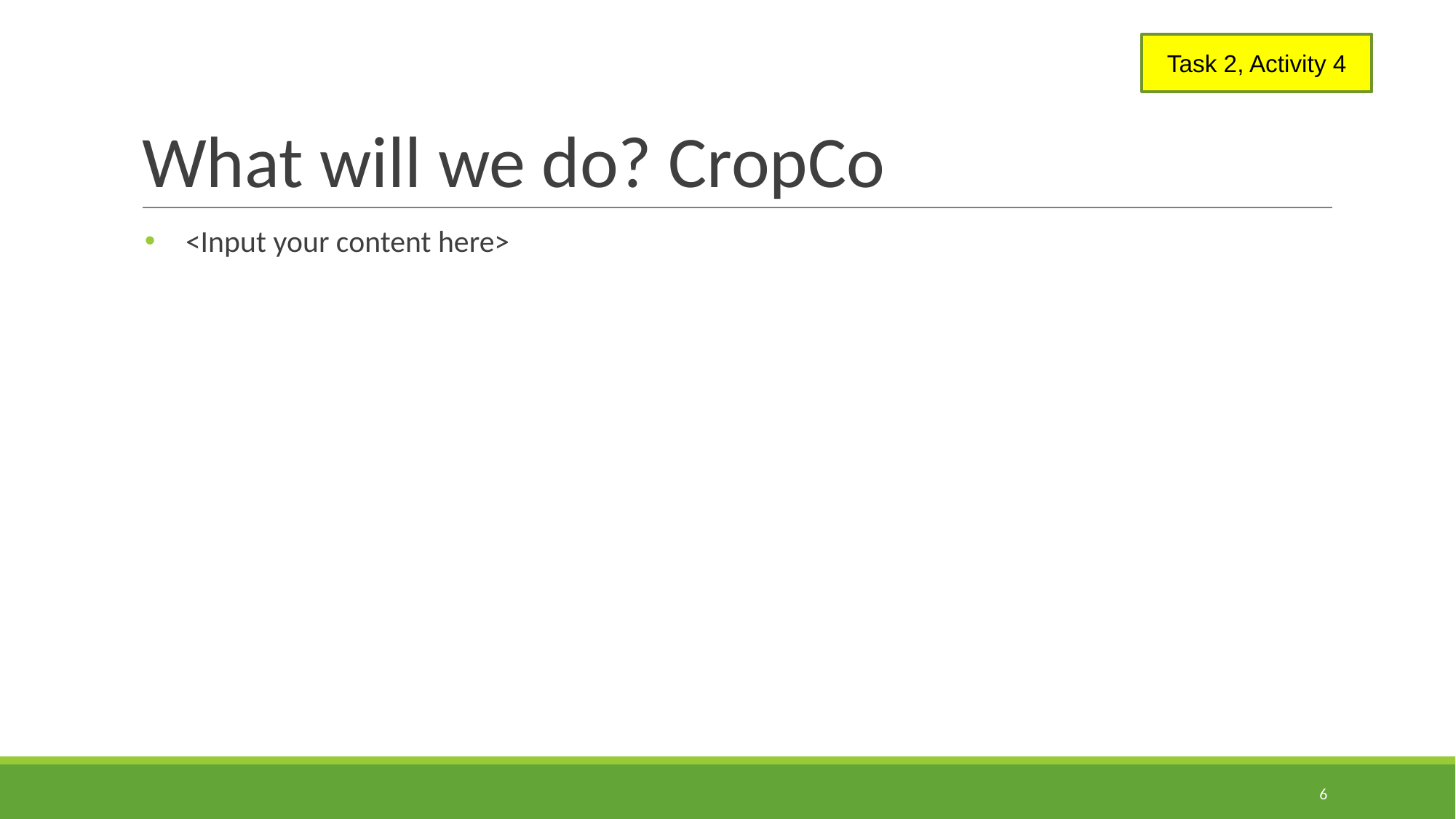

# What will we do? CropCo
Task 2, Activity 4
<Input your content here>

6